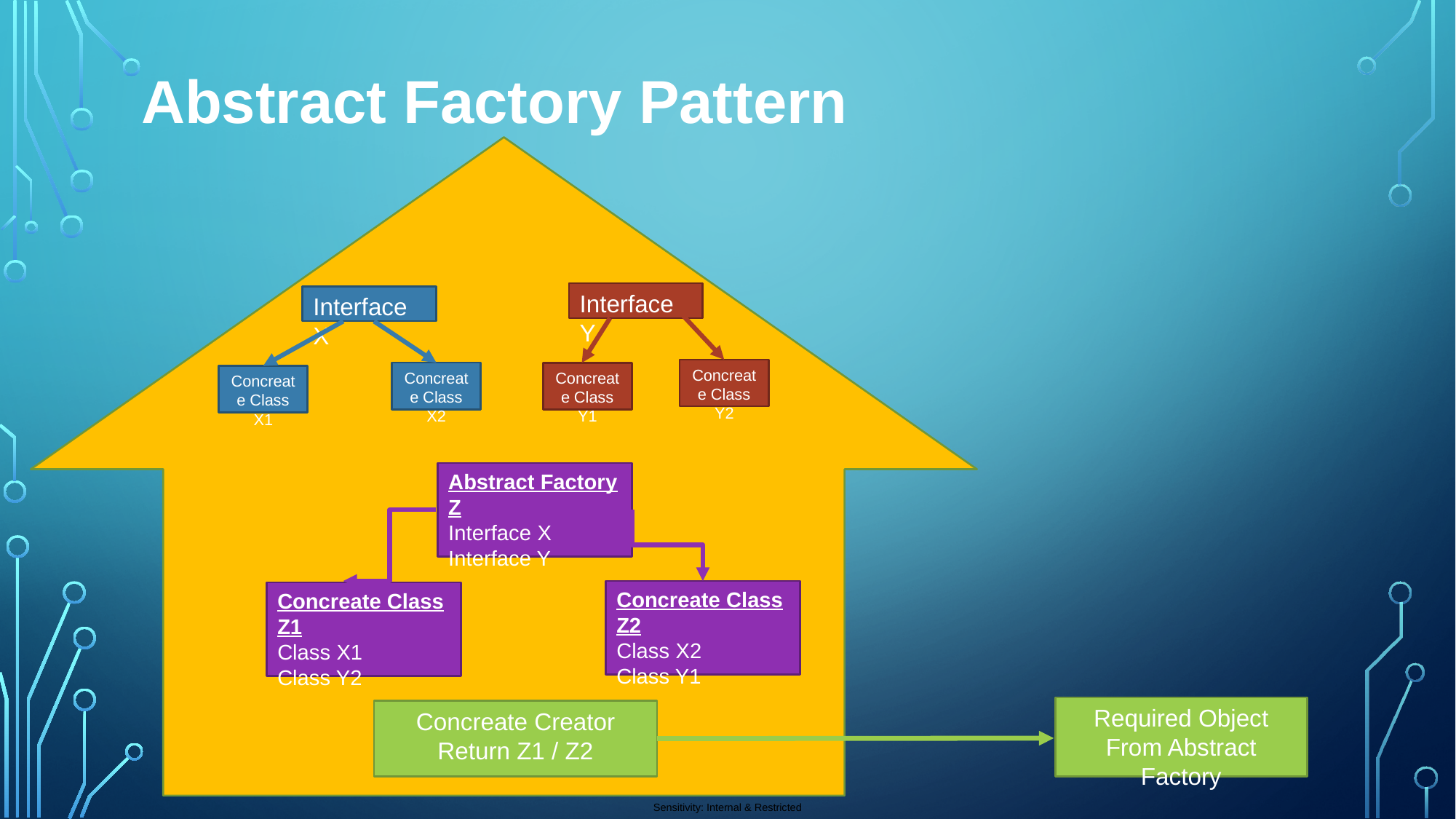

Abstract Factory Pattern

Interface Y
Interface X
Concreate Class Y2
Concreate Class X2
Concreate Class Y1
Concreate Class X1
Abstract Factory Z
Interface X
Interface Y
Concreate Class Z2
Class X2
Class Y1
Concreate Class Z1
Class X1
Class Y2
Required Object From Abstract Factory

Concreate Creator
Return Z1 / Z2